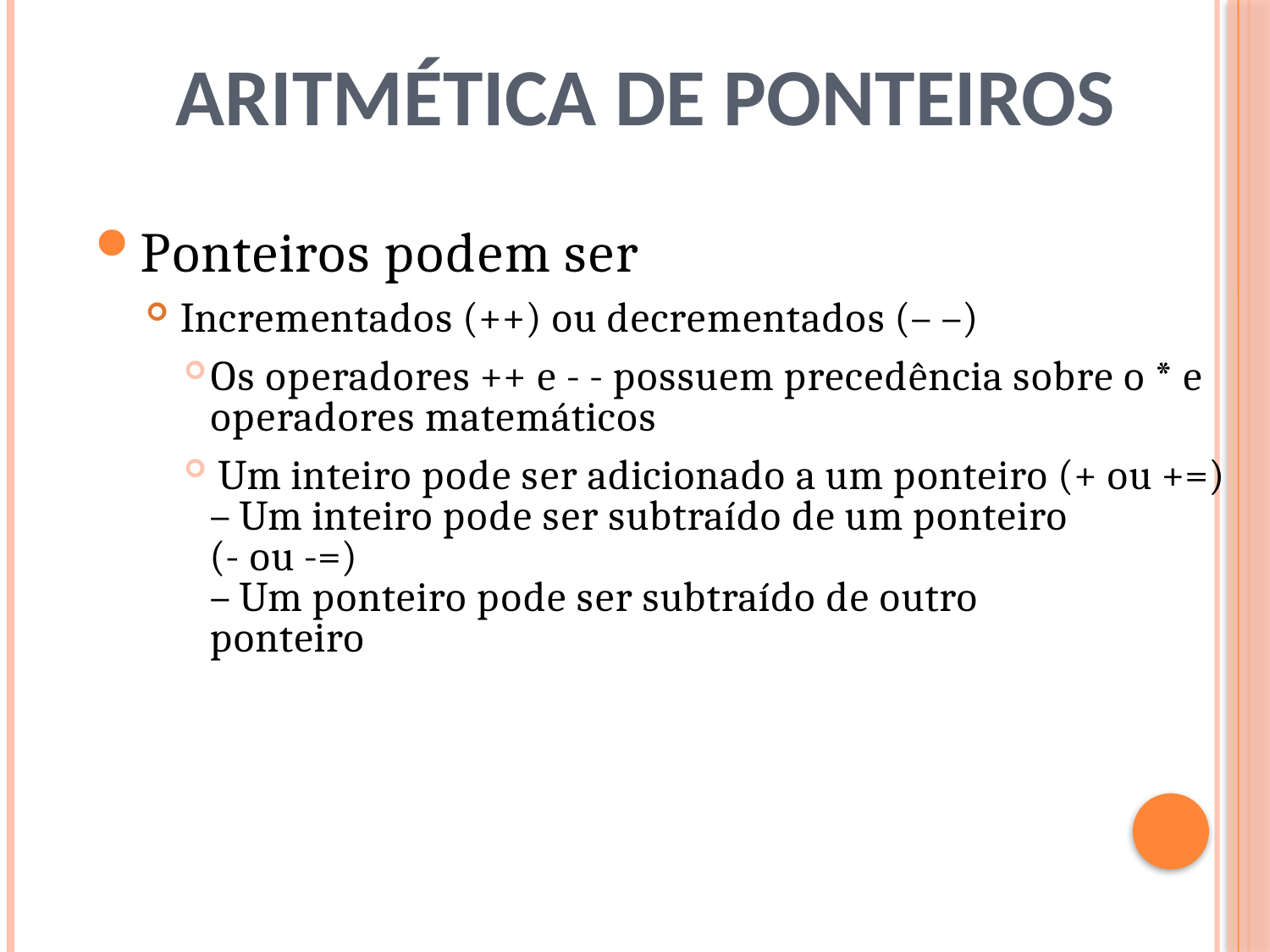

# Aritmética de Ponteiros
Ponteiros podem ser
 Incrementados (++) ou decrementados (– –)
Os operadores ++ e - - possuem precedência sobre o * e operadores matemáticos
 Um inteiro pode ser adicionado a um ponteiro (+ ou +=)
– Um inteiro pode ser subtraído de um ponteiro
(- ou -=)
– Um ponteiro pode ser subtraído de outro
ponteiro